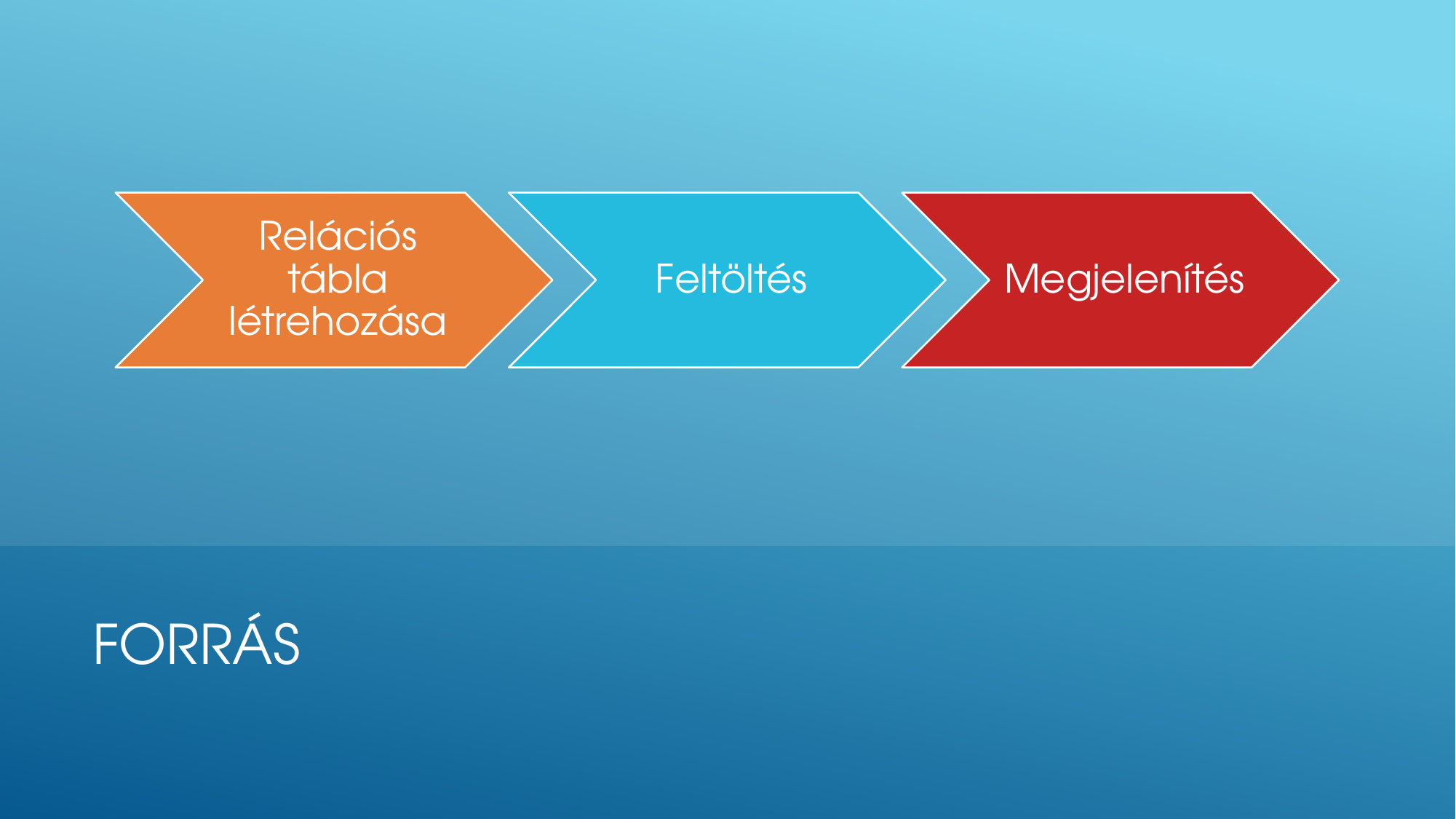

Relációs tábla létrehozása
Feltöltés
Megjelenítés
# Forrás